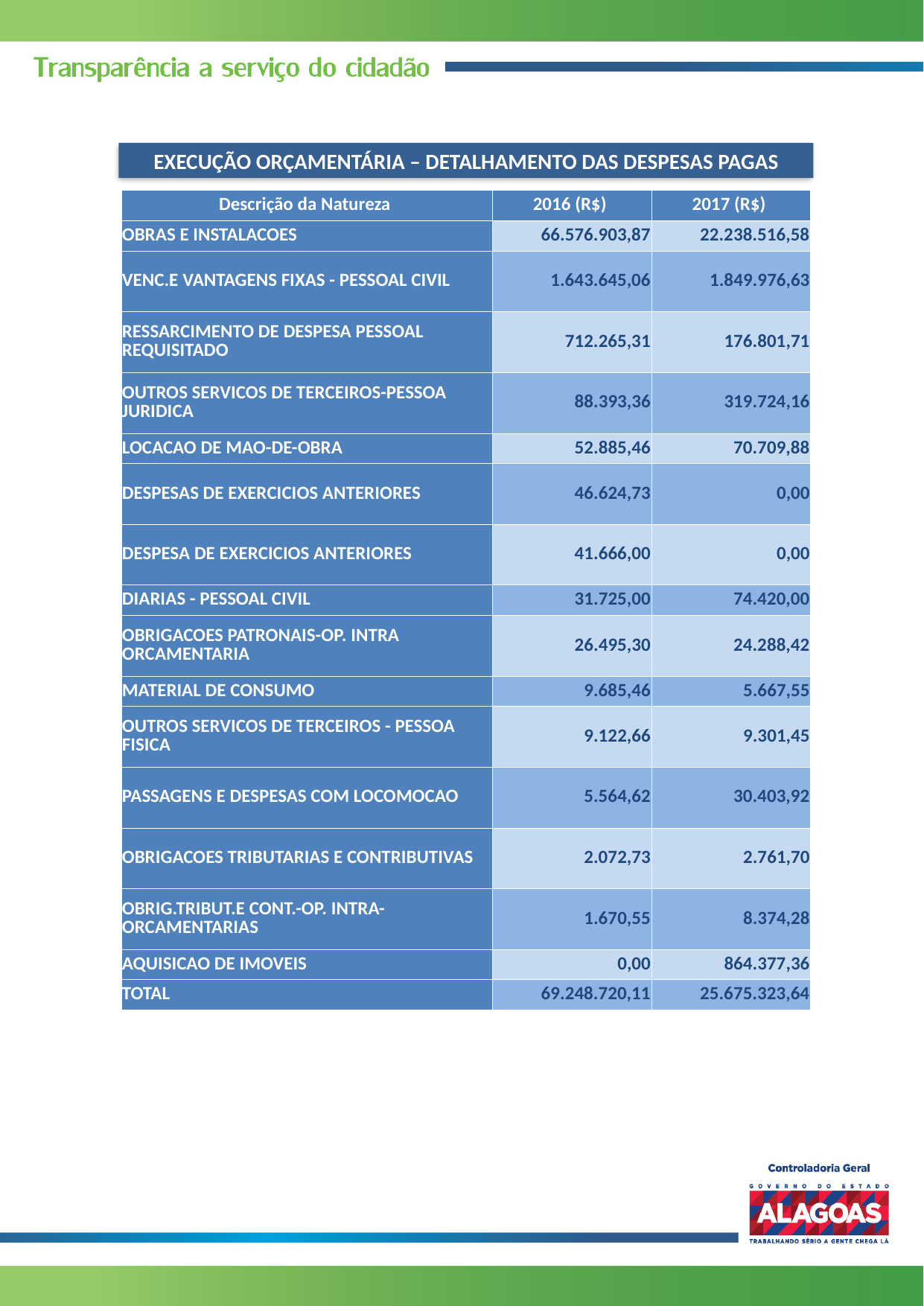

EXECUÇÃO ORÇAMENTÁRIA – DETALHAMENTO DAS DESPESAS PAGAS
| Descrição da Natureza | 2016 (R$) | 2017 (R$) |
| --- | --- | --- |
| OBRAS E INSTALACOES | 66.576.903,87 | 22.238.516,58 |
| VENC.E VANTAGENS FIXAS - PESSOAL CIVIL | 1.643.645,06 | 1.849.976,63 |
| RESSARCIMENTO DE DESPESA PESSOAL REQUISITADO | 712.265,31 | 176.801,71 |
| OUTROS SERVICOS DE TERCEIROS-PESSOA JURIDICA | 88.393,36 | 319.724,16 |
| LOCACAO DE MAO-DE-OBRA | 52.885,46 | 70.709,88 |
| DESPESAS DE EXERCICIOS ANTERIORES | 46.624,73 | 0,00 |
| DESPESA DE EXERCICIOS ANTERIORES | 41.666,00 | 0,00 |
| DIARIAS - PESSOAL CIVIL | 31.725,00 | 74.420,00 |
| OBRIGACOES PATRONAIS-OP. INTRA ORCAMENTARIA | 26.495,30 | 24.288,42 |
| MATERIAL DE CONSUMO | 9.685,46 | 5.667,55 |
| OUTROS SERVICOS DE TERCEIROS - PESSOA FISICA | 9.122,66 | 9.301,45 |
| PASSAGENS E DESPESAS COM LOCOMOCAO | 5.564,62 | 30.403,92 |
| OBRIGACOES TRIBUTARIAS E CONTRIBUTIVAS | 2.072,73 | 2.761,70 |
| OBRIG.TRIBUT.E CONT.-OP. INTRA-ORCAMENTARIAS | 1.670,55 | 8.374,28 |
| AQUISICAO DE IMOVEIS | 0,00 | 864.377,36 |
| TOTAL | 69.248.720,11 | 25.675.323,64 |